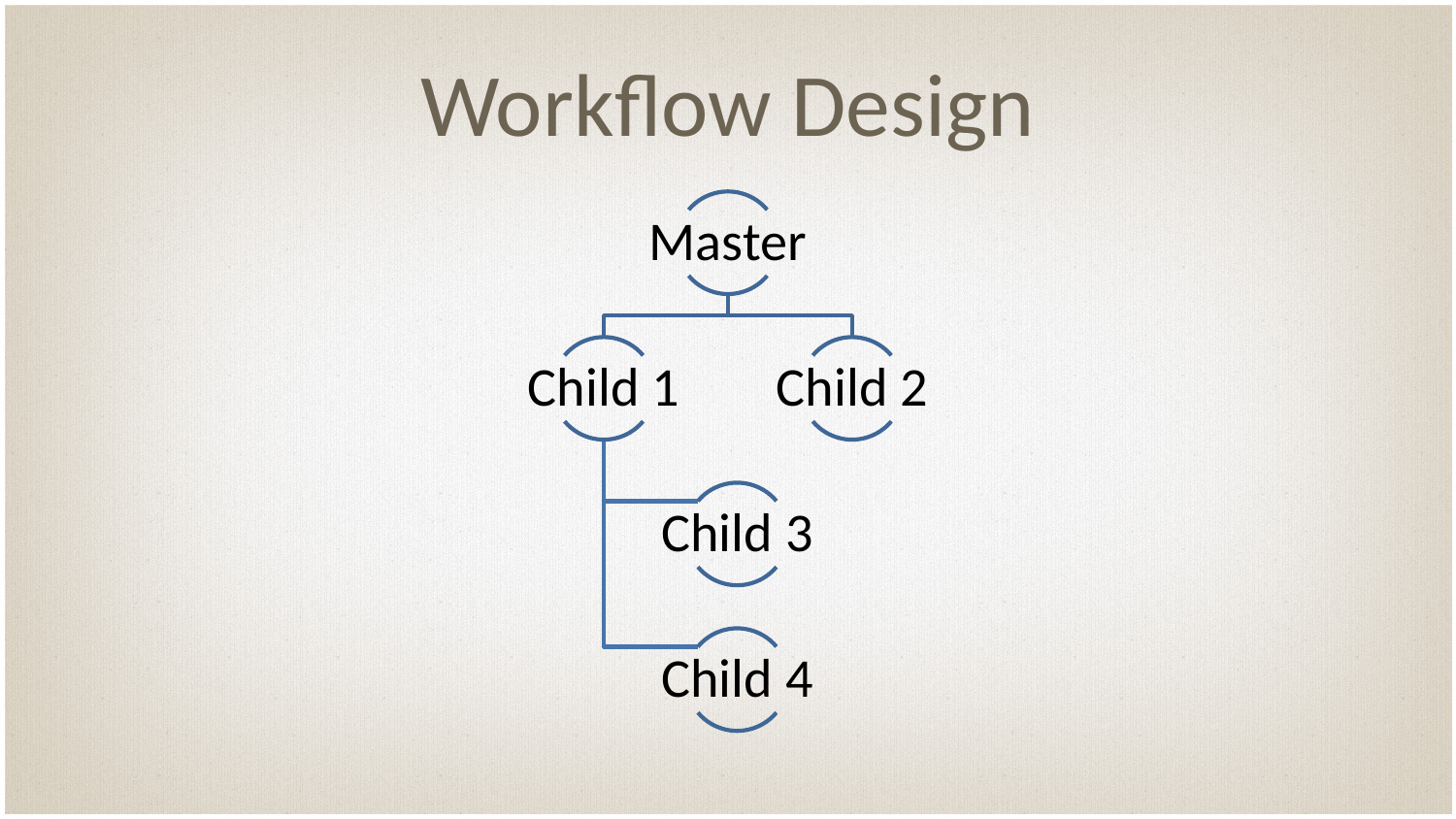

# Workflow Design
Master
Child 1
Child 3
Child 4
Child 2